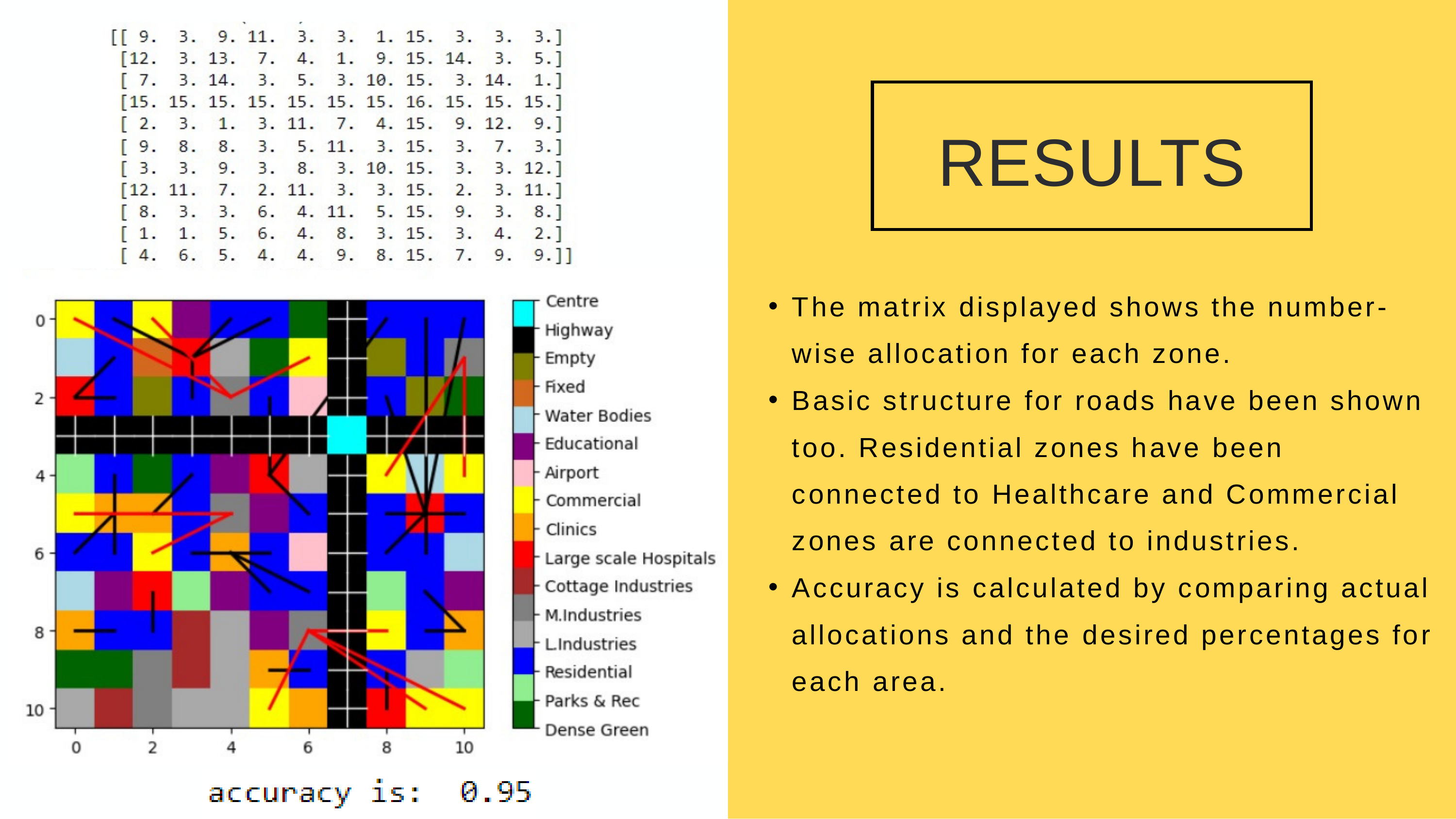

RESULTS

The matrix displayed shows the number-wise allocation for each zone.
Basic structure for roads have been shown too. Residential zones have been connected to Healthcare and Commercial zones are connected to industries.
Accuracy is calculated by comparing actual allocations and the desired percentages for each area.